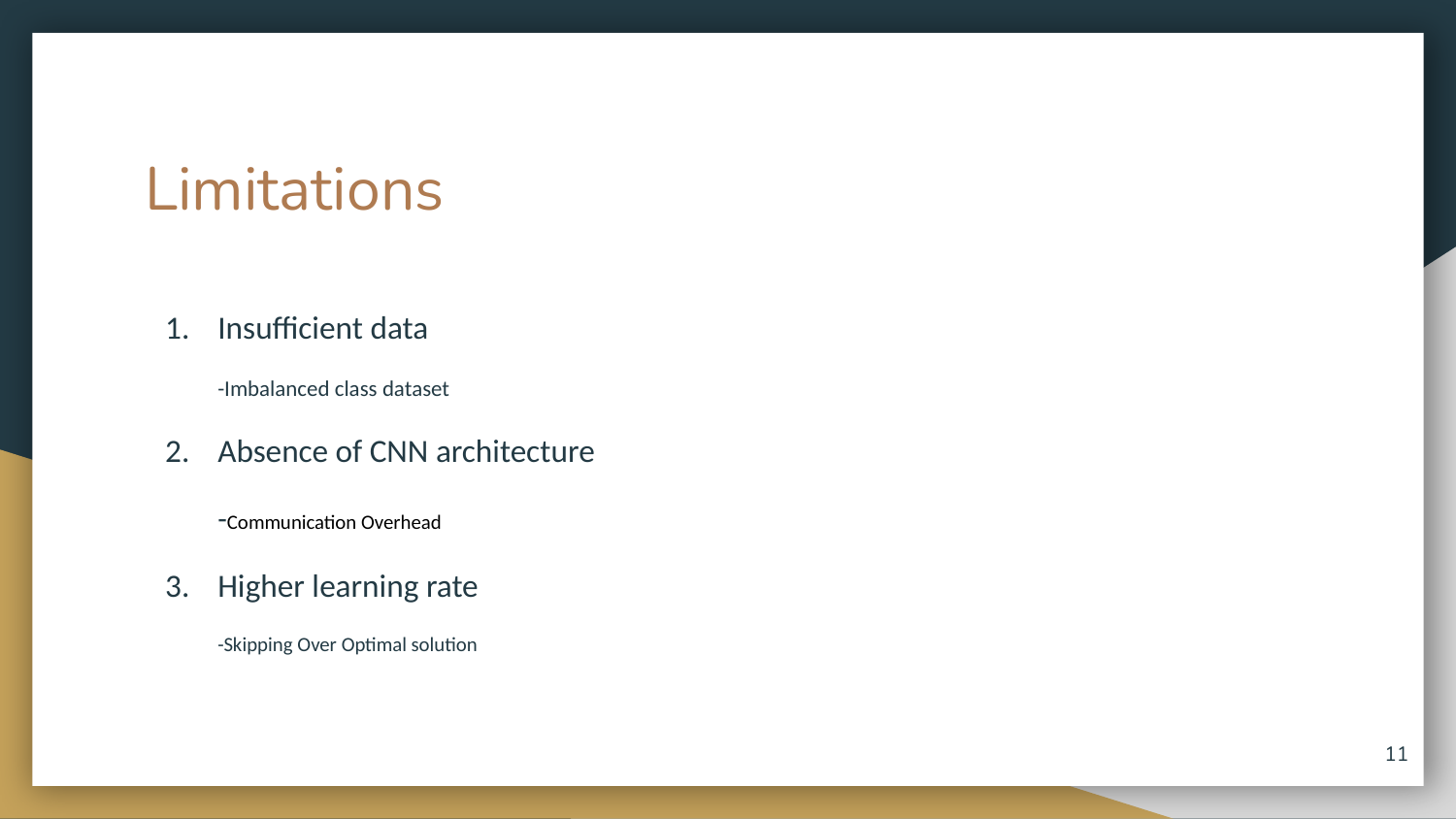

# Limitations
Insufficient data
-Imbalanced class dataset
Absence of CNN architecture
-Communication Overhead
Higher learning rate
-Skipping Over Optimal solution
11